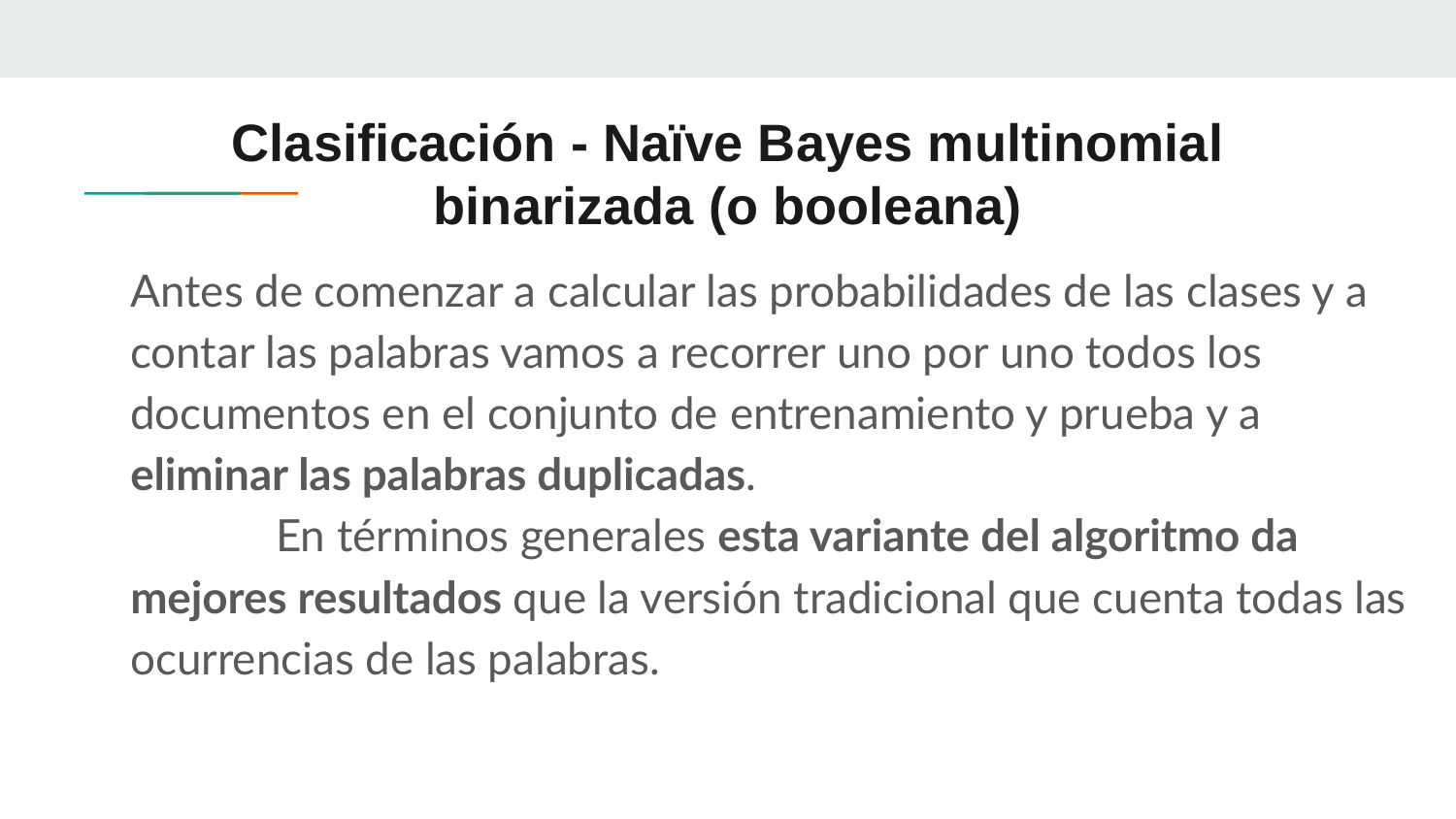

# Clasificación - Naïve Bayes multinomial binarizada (o booleana)

Antes de comenzar a calcular las probabilidades de las clases y a contar las palabras vamos a recorrer uno por uno todos los documentos en el conjunto de entrenamiento y prueba y a eliminar las palabras duplicadas.
	En términos generales esta variante del algoritmo da mejores resultados que la versión tradicional que cuenta todas las ocurrencias de las palabras.